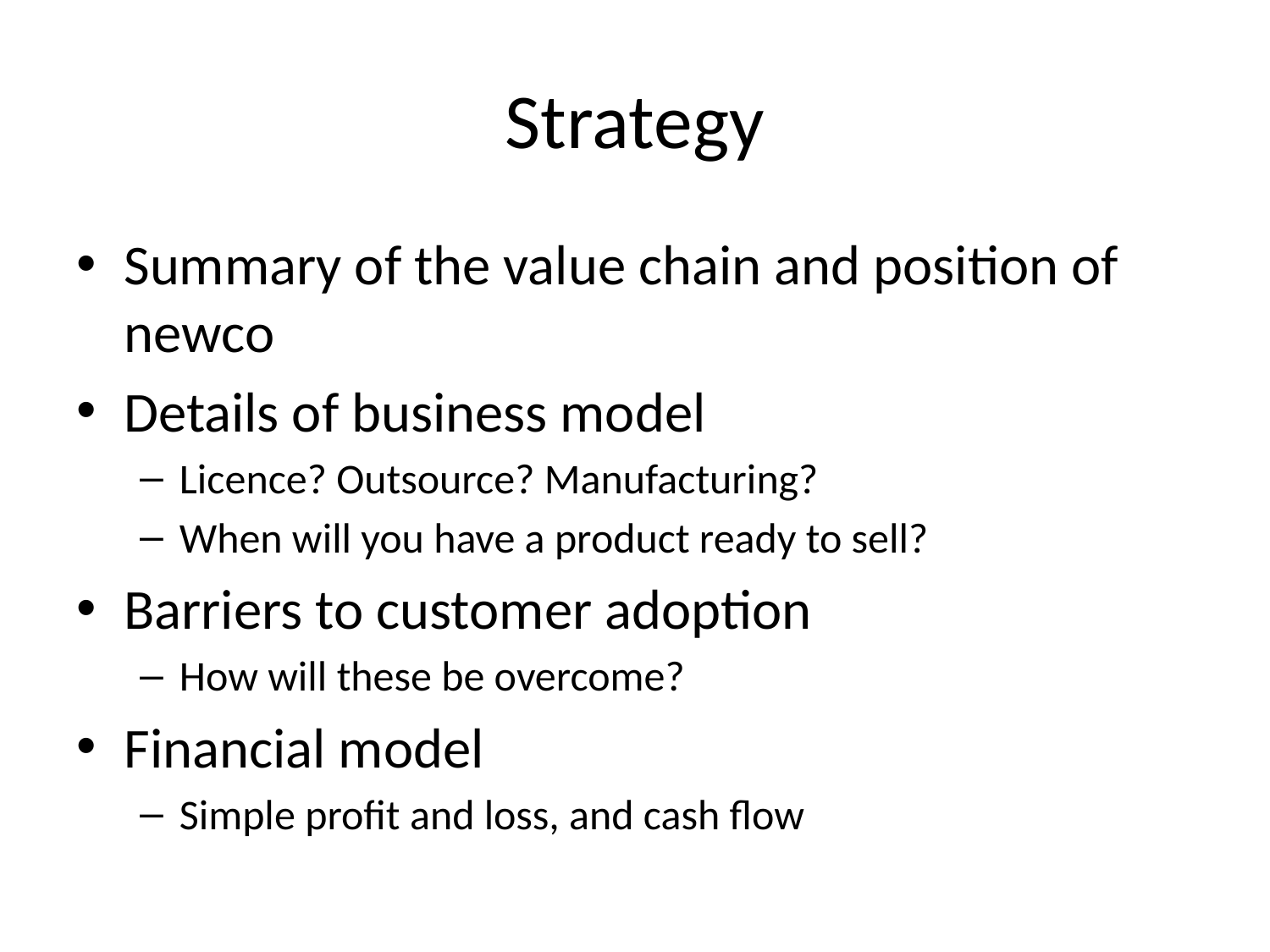

# Strategy
Summary of the value chain and position of newco
Details of business model
Licence? Outsource? Manufacturing?
When will you have a product ready to sell?
Barriers to customer adoption
How will these be overcome?
Financial model
Simple profit and loss, and cash flow